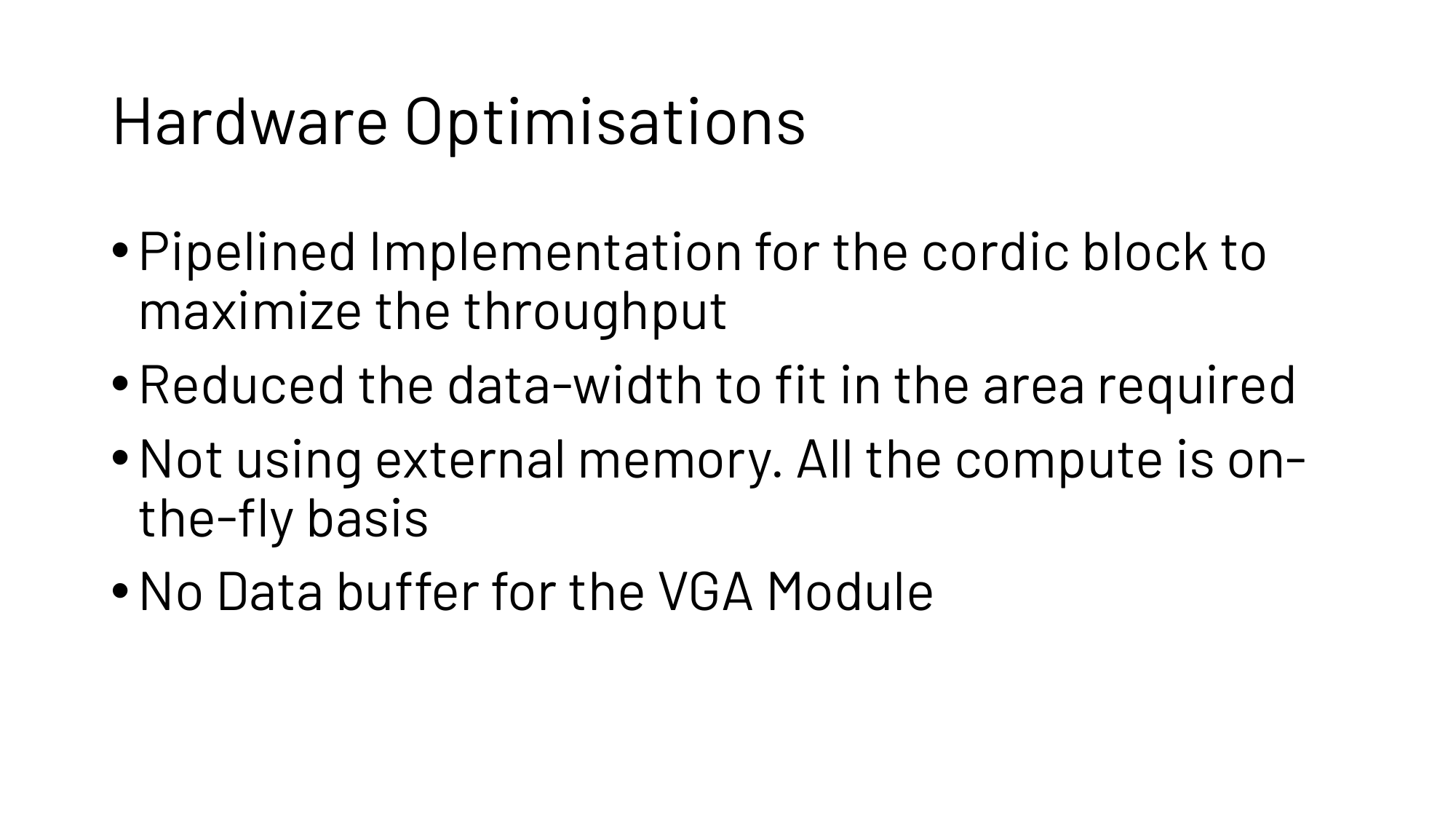

# Hardware Optimisations
Pipelined Implementation for the cordic block to maximize the throughput
Reduced the data-width to fit in the area required
Not using external memory. All the compute is on-the-fly basis
No Data buffer for the VGA Module